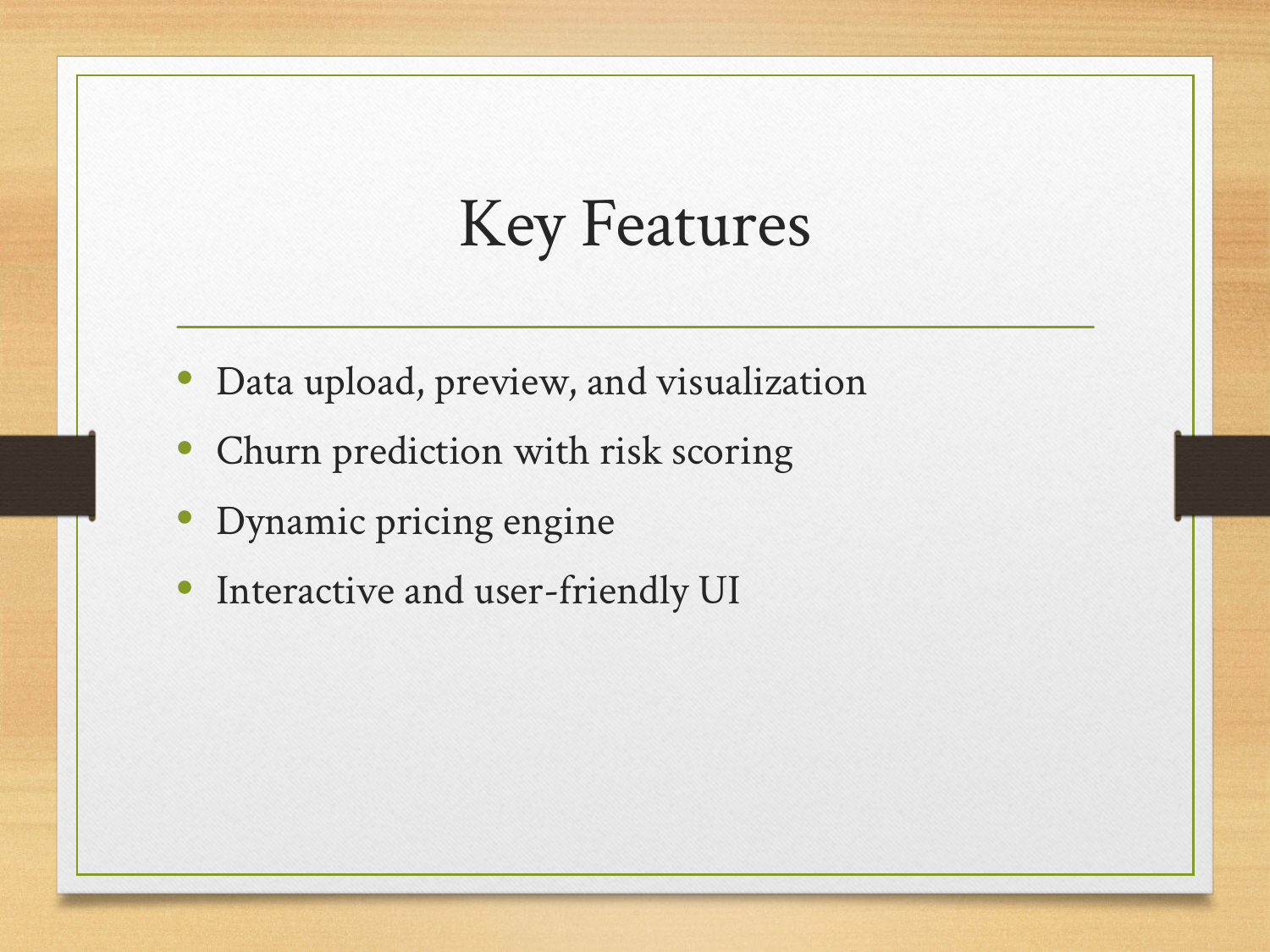

# Key Features
Data upload, preview, and visualization
Churn prediction with risk scoring
Dynamic pricing engine
Interactive and user-friendly UI